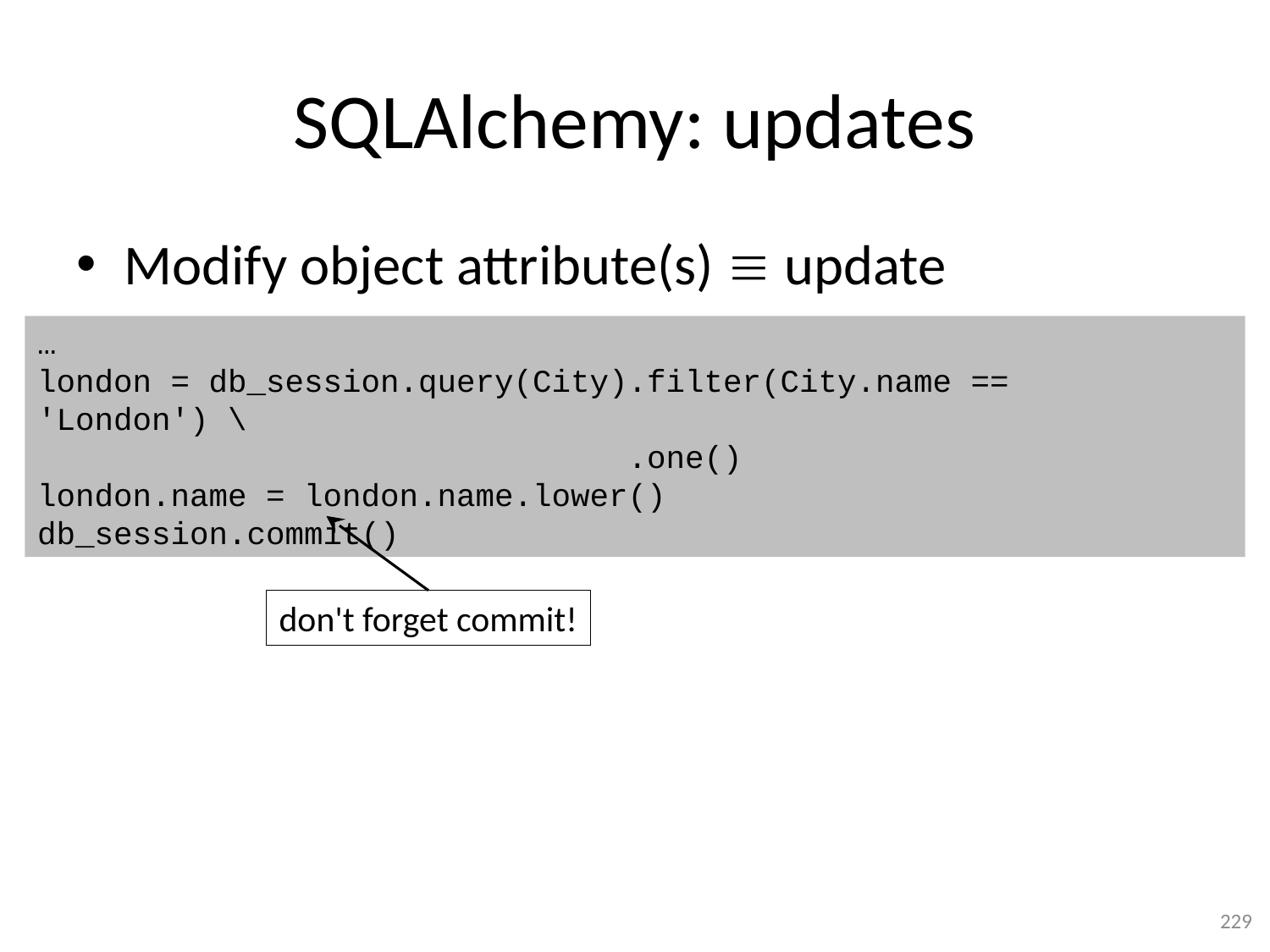

# SQLAlchemy: updates
Modify object attribute(s) ≡ update
…
london = db_session.query(City).filter(City.name == 'London') \
                               .one()
london.name = london.name.lower()
db_session.commit()
don't forget commit!
229